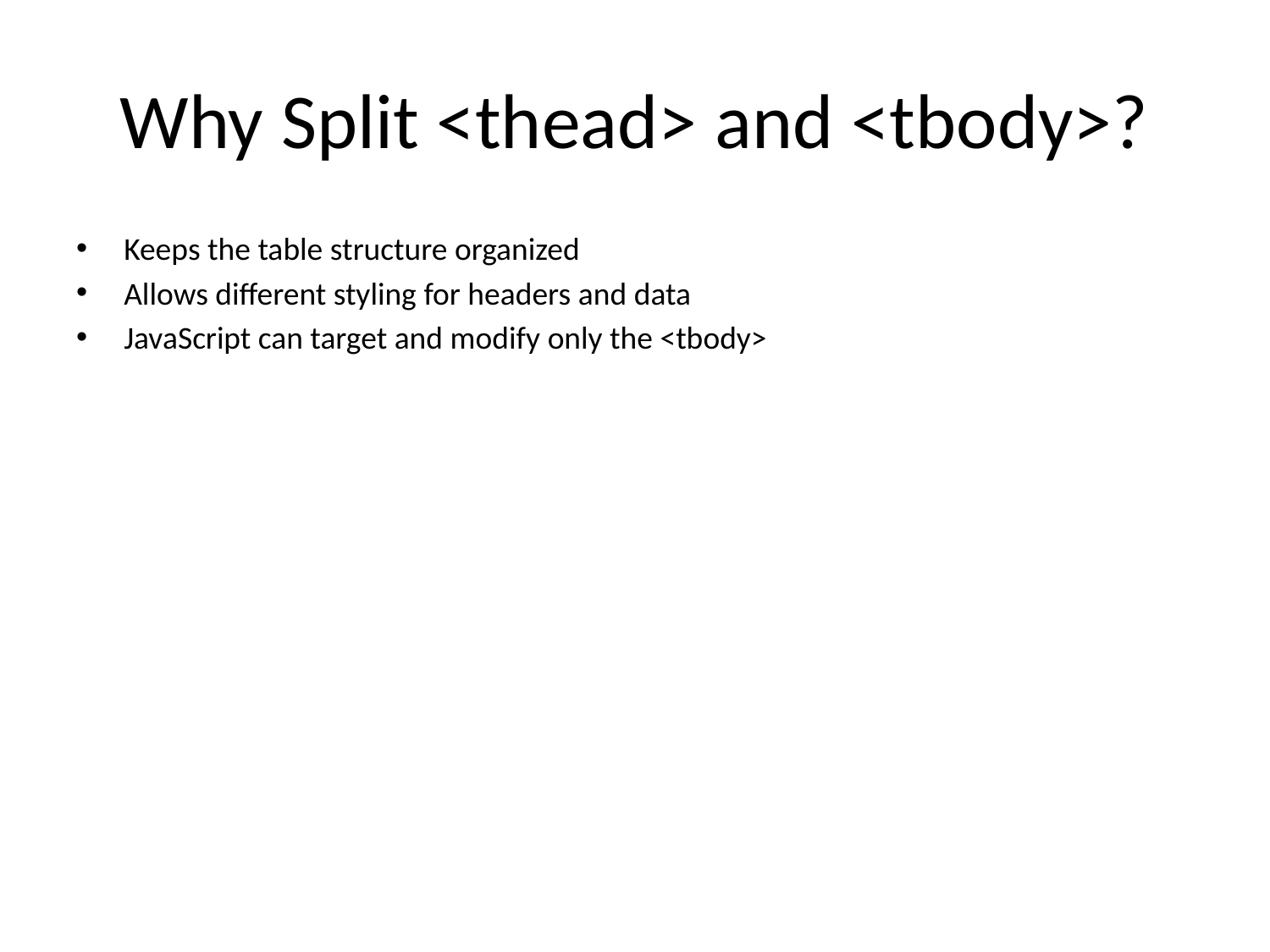

# Why Split <thead> and <tbody>?
Keeps the table structure organized
Allows different styling for headers and data
JavaScript can target and modify only the <tbody>